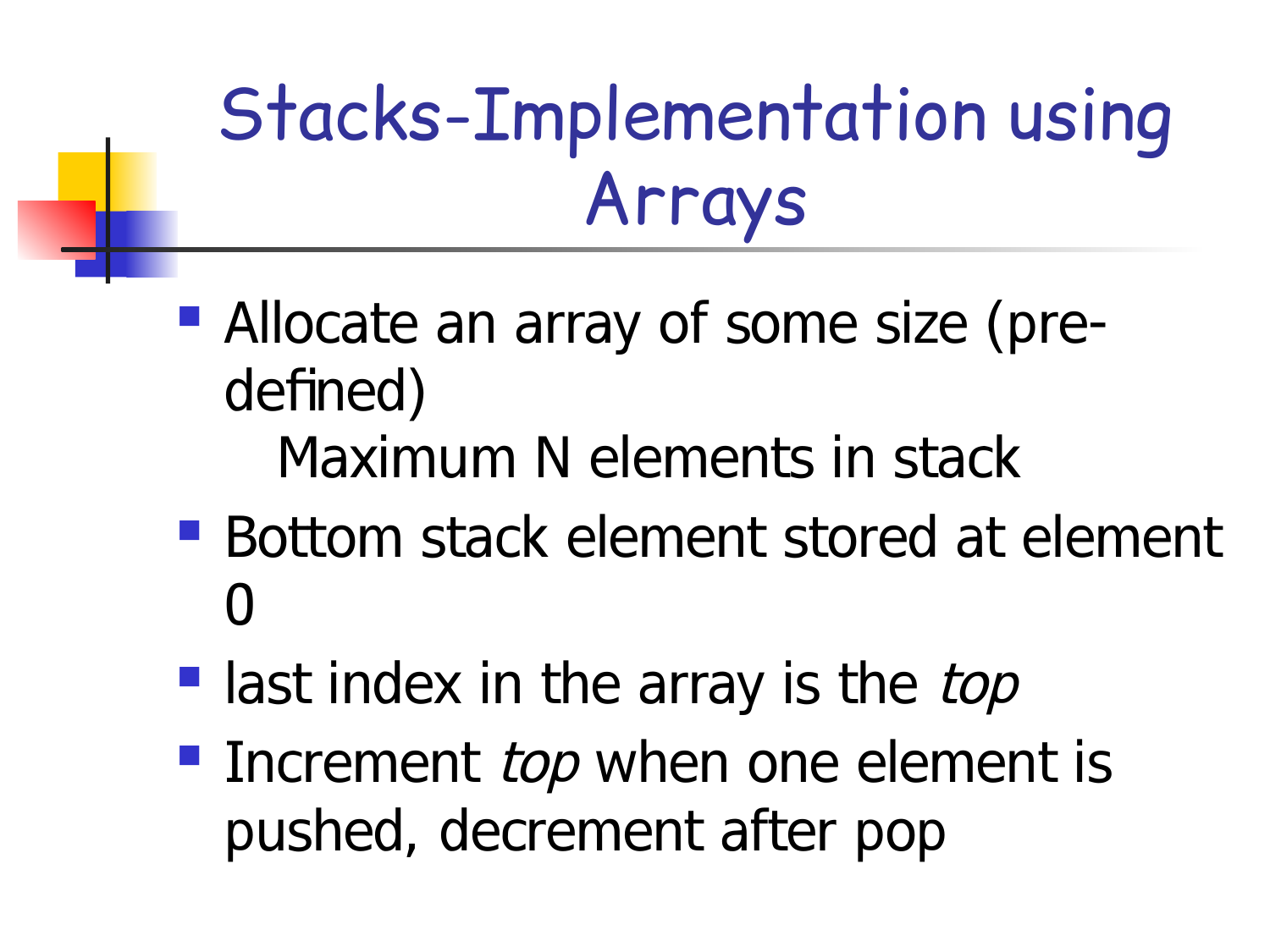

# Stacks-Implementation using Arrays
Allocate an array of some size (pre-defined)
   Maximum N elements in stack
Bottom stack element stored at element 0
last index in the array is the top
Increment top when one element is pushed, decrement after pop